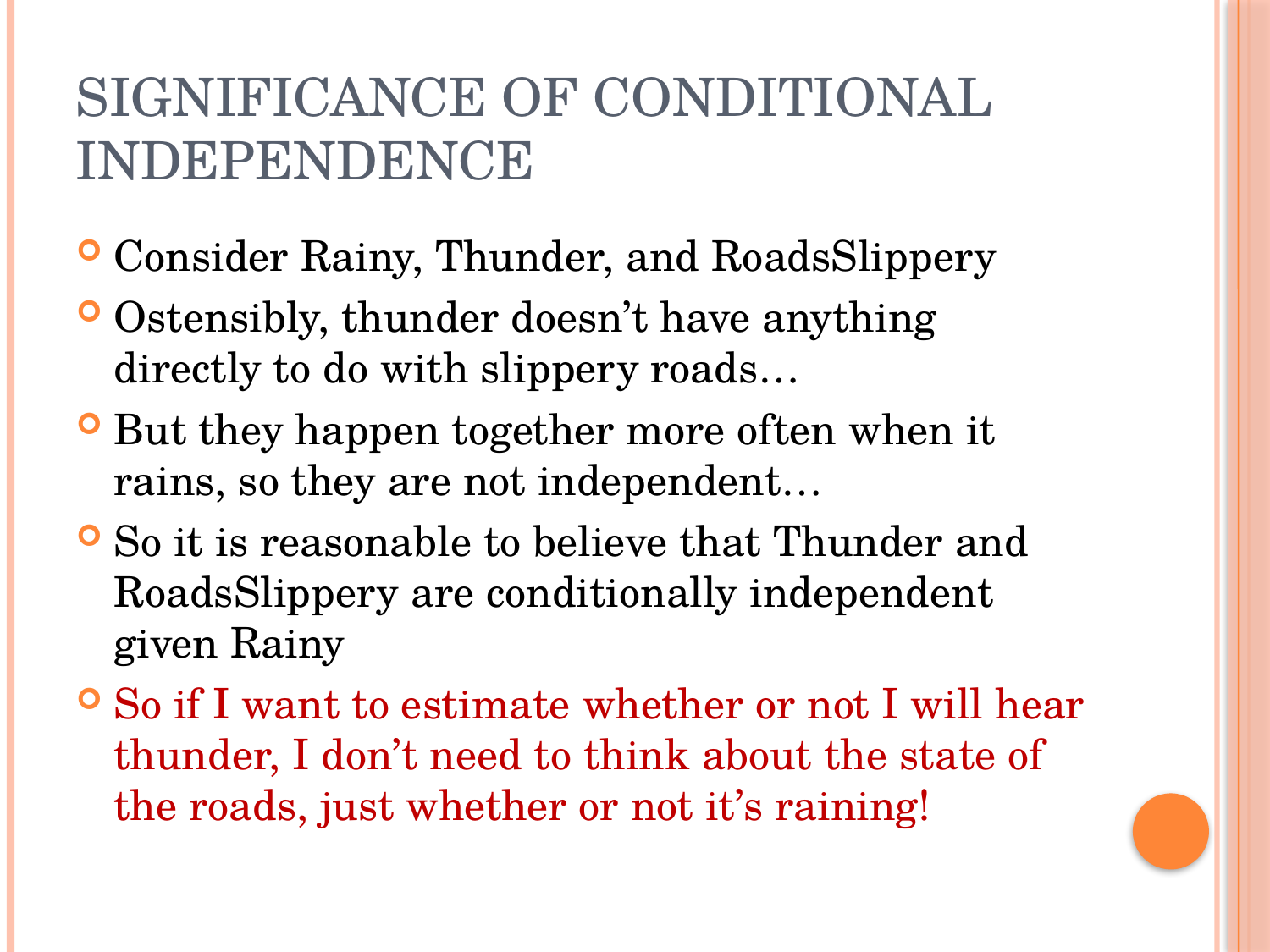

# Significance of Conditional independence
Consider Rainy, Thunder, and RoadsSlippery
Ostensibly, thunder doesn’t have anything directly to do with slippery roads…
But they happen together more often when it rains, so they are not independent…
So it is reasonable to believe that Thunder and RoadsSlippery are conditionally independent given Rainy
So if I want to estimate whether or not I will hear thunder, I don’t need to think about the state of the roads, just whether or not it’s raining!